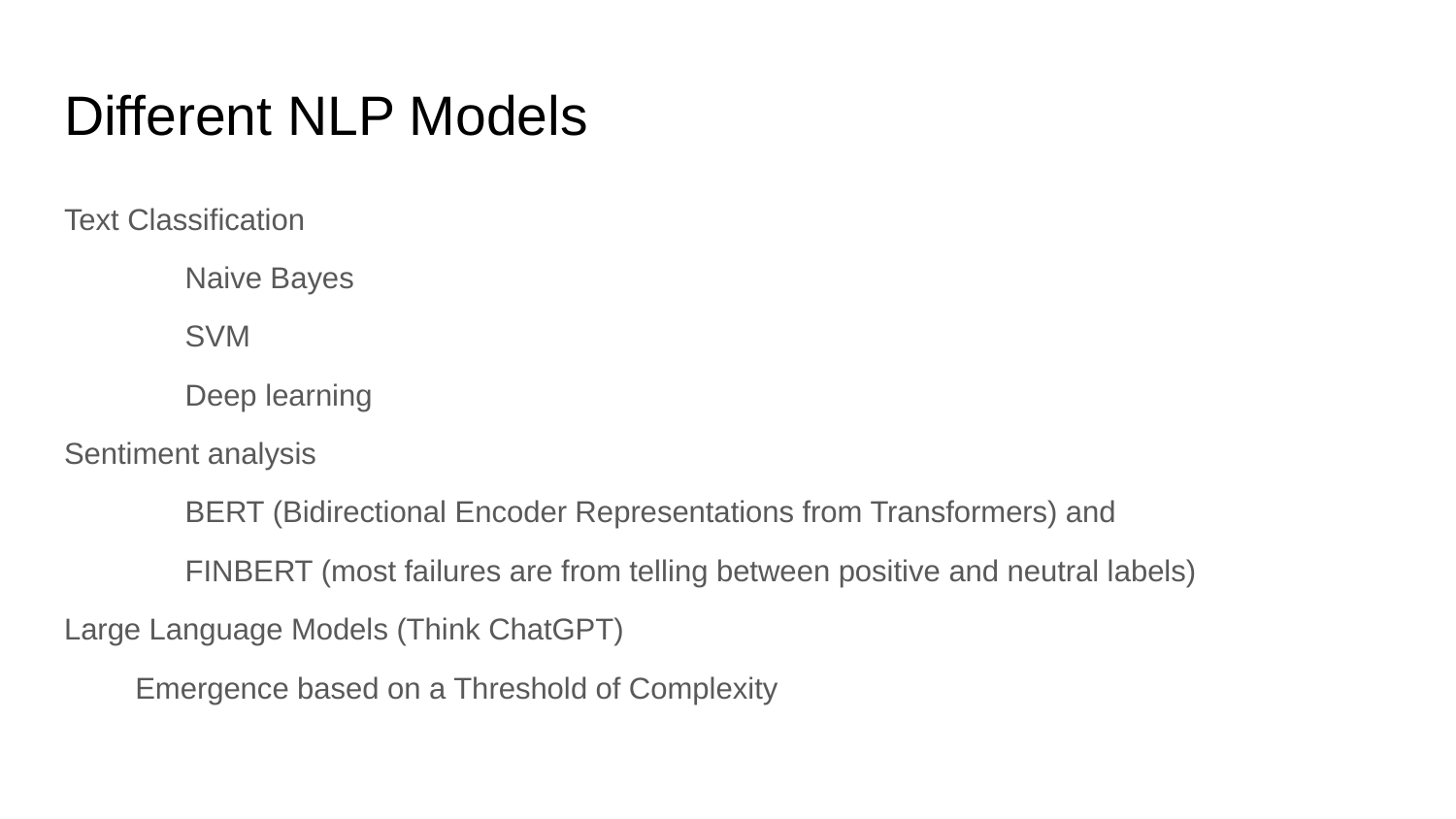

# Different NLP Models
Text Classification
	Naive Bayes
	SVM
	Deep learning
Sentiment analysis
	BERT (Bidirectional Encoder Representations from Transformers) and
	FINBERT (most failures are from telling between positive and neutral labels)
Large Language Models (Think ChatGPT)
Emergence based on a Threshold of Complexity